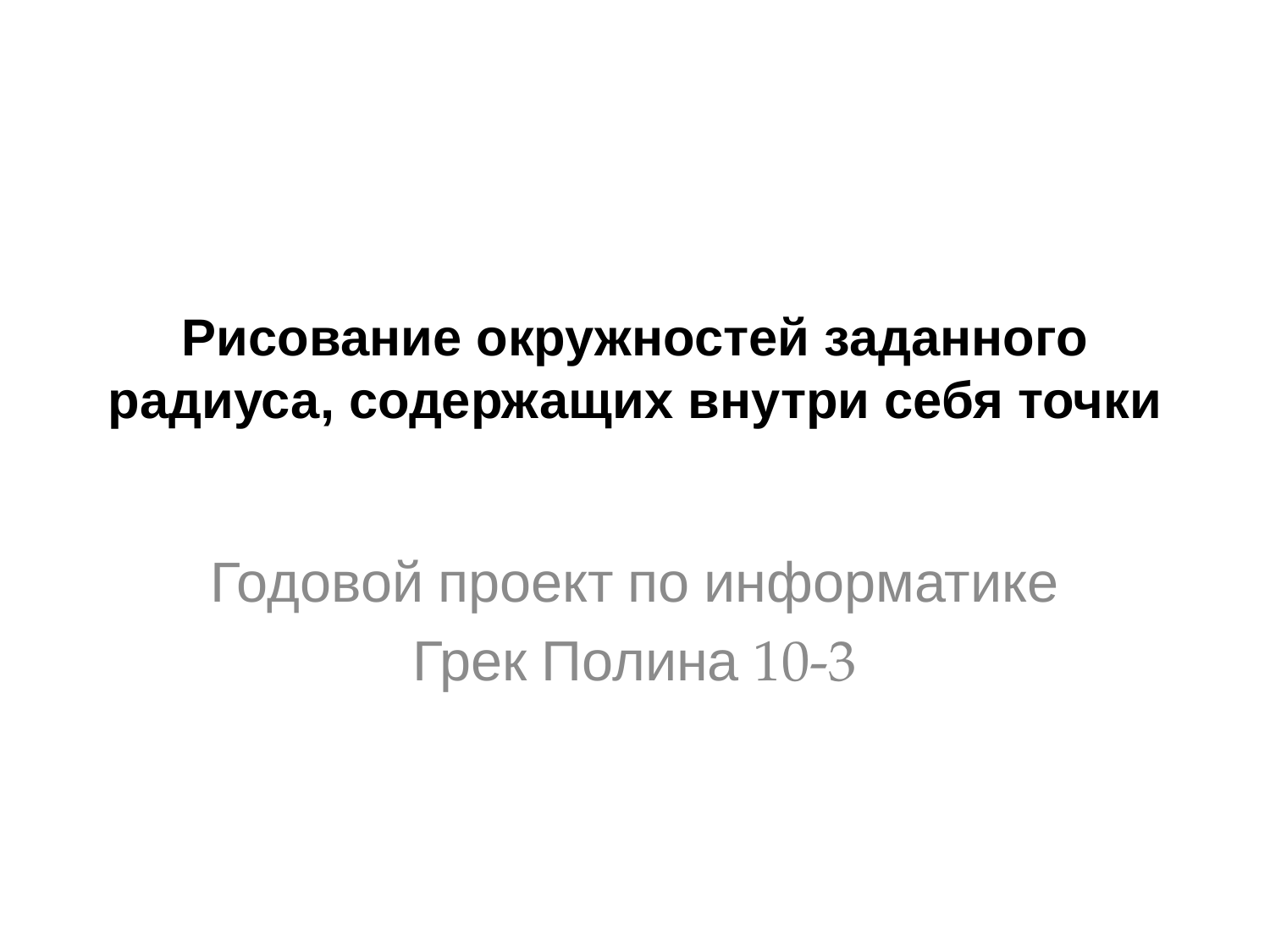

# Рисование окружностей заданного радиуса, содержащих внутри себя точки
Годовой проект по информатике
Грек Полина 10-3